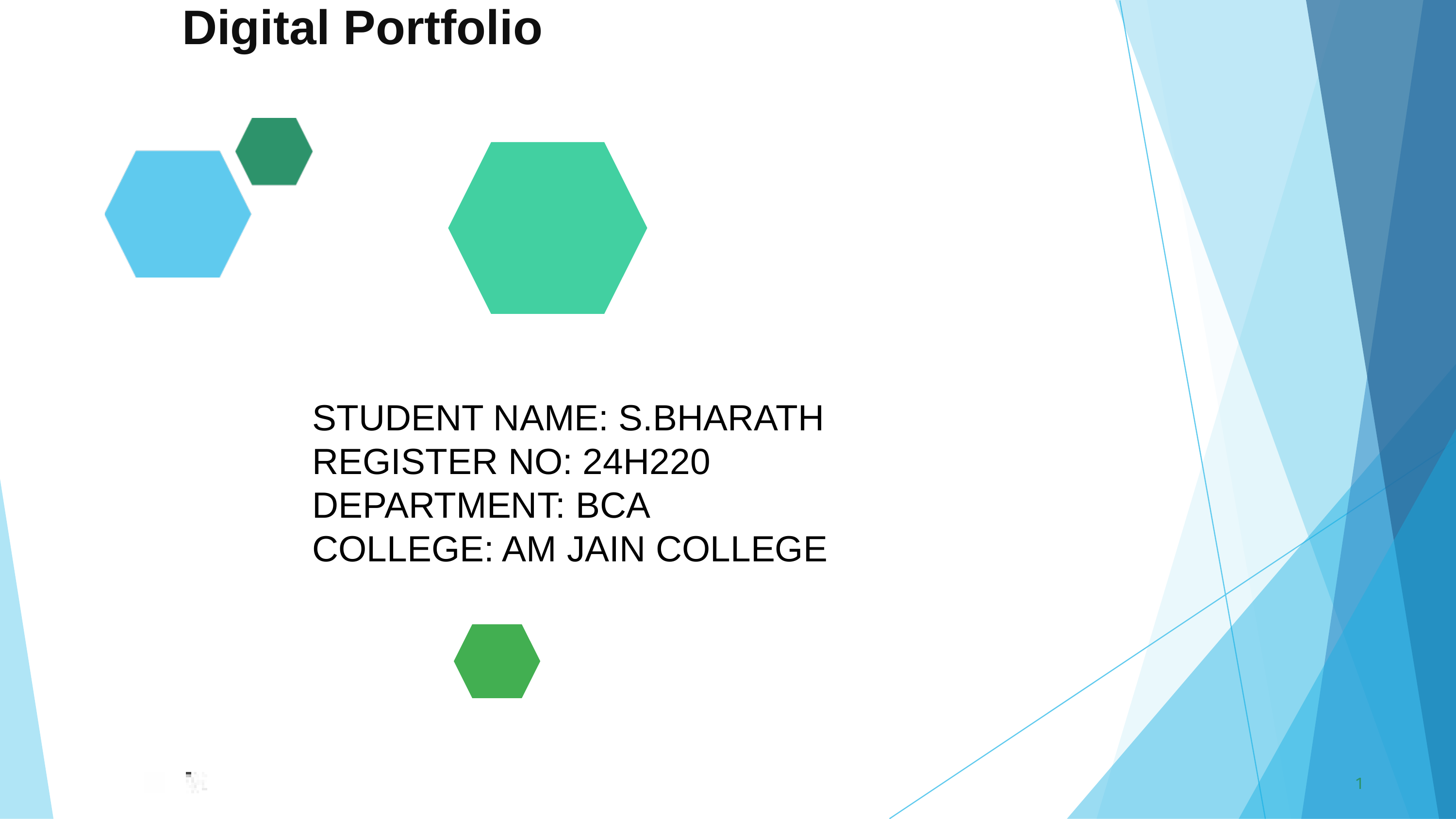

Digital Portfolio

STUDENT NAME: S.BHARATH
REGISTER NO: 24H220
DEPARTMENT: BCA
COLLEGE: AM JAIN COLLEGE

1